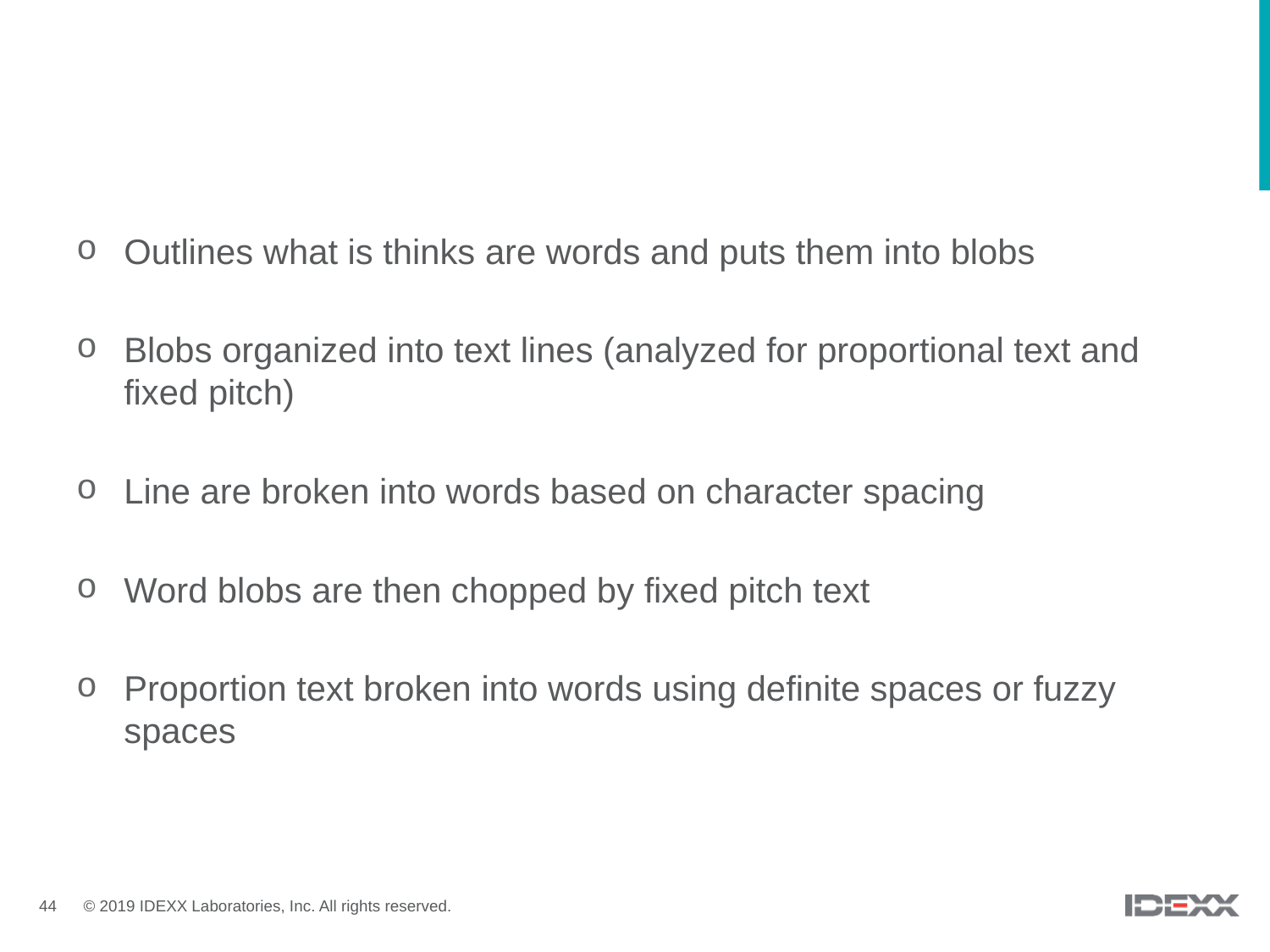

#
Outlines what is thinks are words and puts them into blobs

Blobs organized into text lines (analyzed for proportional text and fixed pitch)

Line are broken into words based on character spacing

Word blobs are then chopped by fixed pitch text

Proportion text broken into words using definite spaces or fuzzy spaces